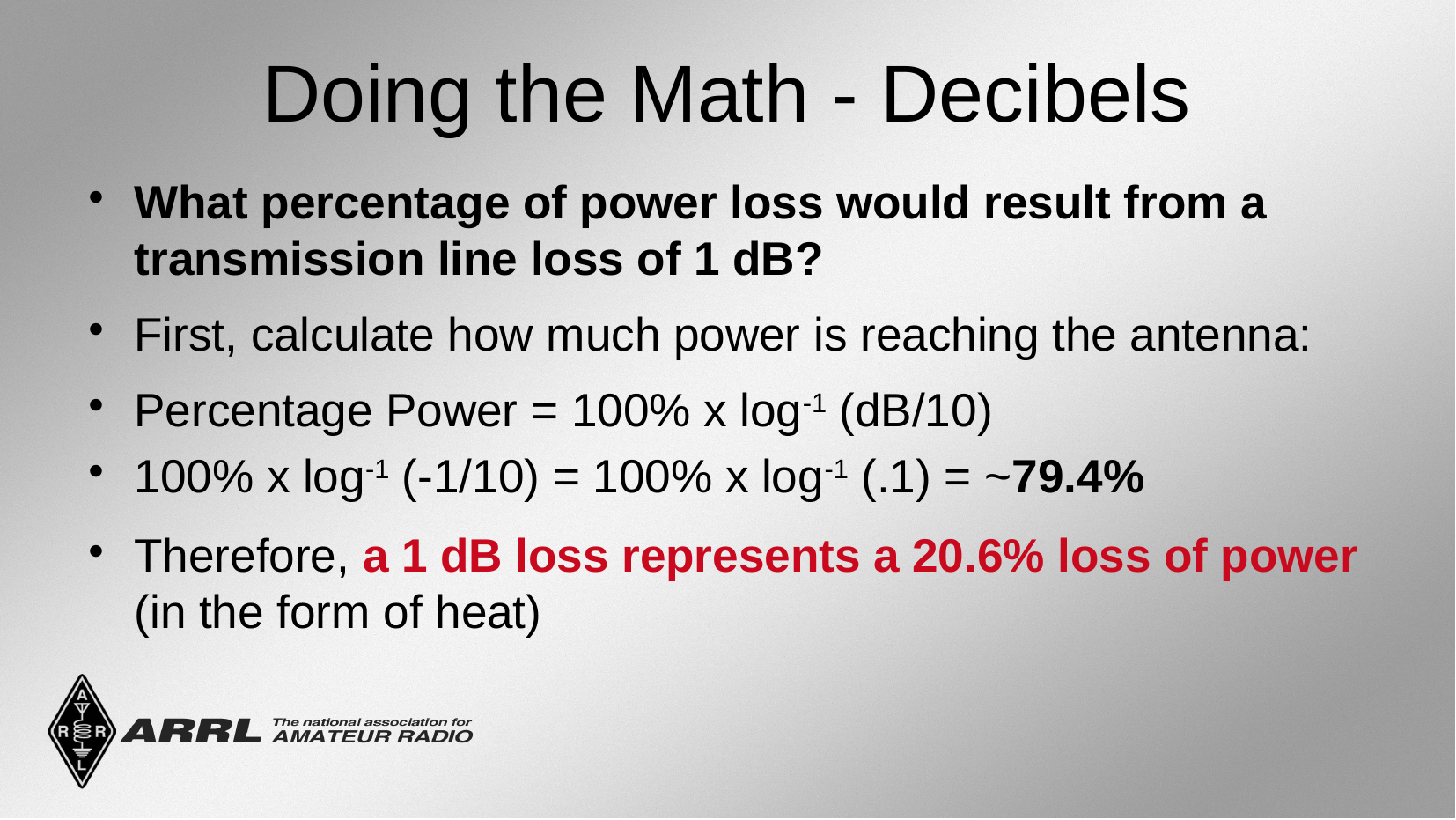

Doing the Math - Decibels

What percentage of power loss would result from a transmission line loss of 1 dB?
First, calculate how much power is reaching the antenna:
Percentage Power = 100% x log-1 (dB/10)
100% x log-1 (-1/10) = 100% x log-1 (.1) = ~79.4%
Therefore, a 1 dB loss represents a 20.6% loss of power (in the form of heat)